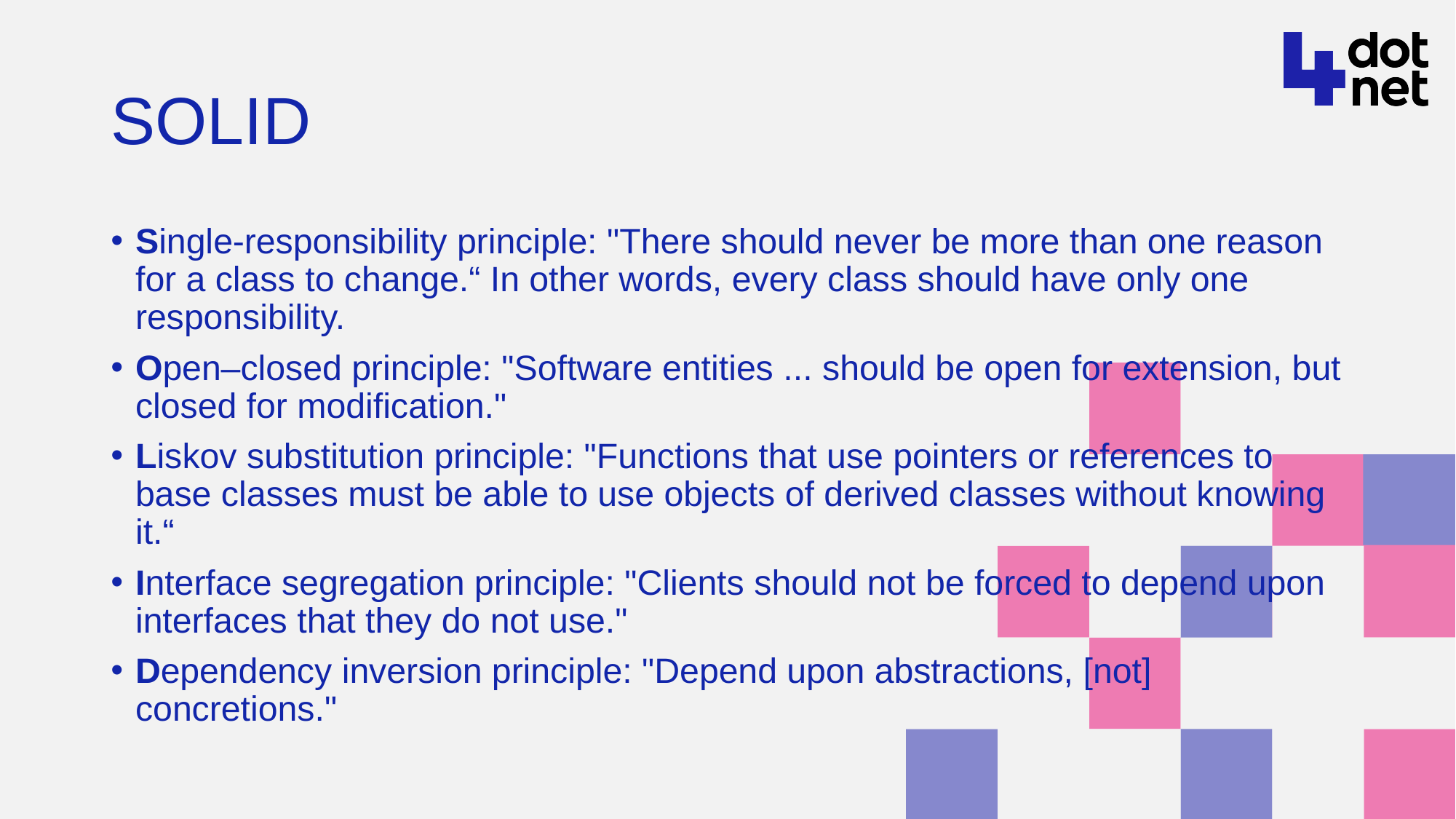

# SOLID
Single-responsibility principle: "There should never be more than one reason for a class to change.“ In other words, every class should have only one responsibility.
Open–closed principle: "Software entities ... should be open for extension, but closed for modification."
Liskov substitution principle: "Functions that use pointers or references to base classes must be able to use objects of derived classes without knowing it.“
Interface segregation principle: "Clients should not be forced to depend upon interfaces that they do not use."
Dependency inversion principle: "Depend upon abstractions, [not] concretions."